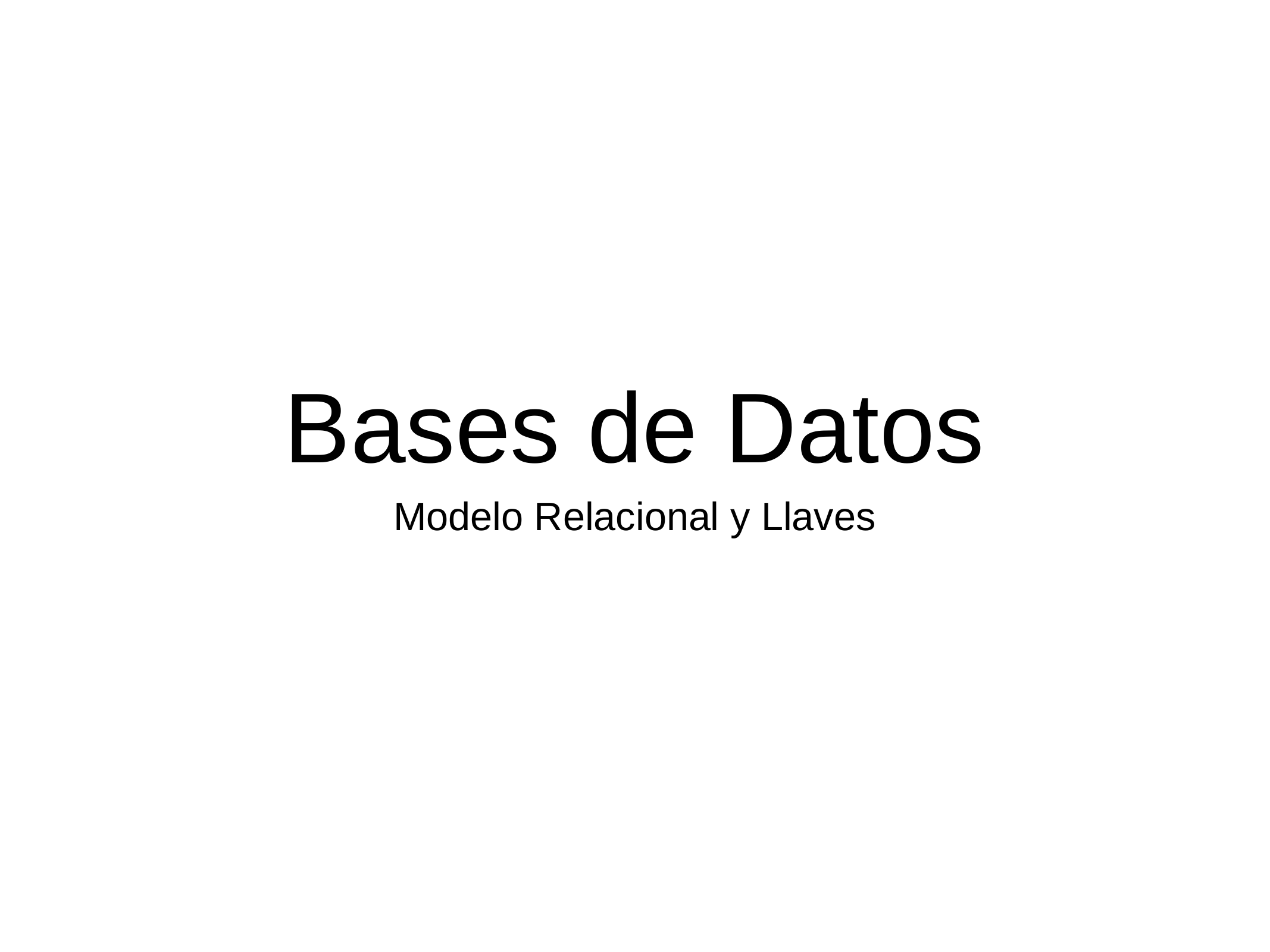

Bases de Datos
Modelo Relacional y Llaves